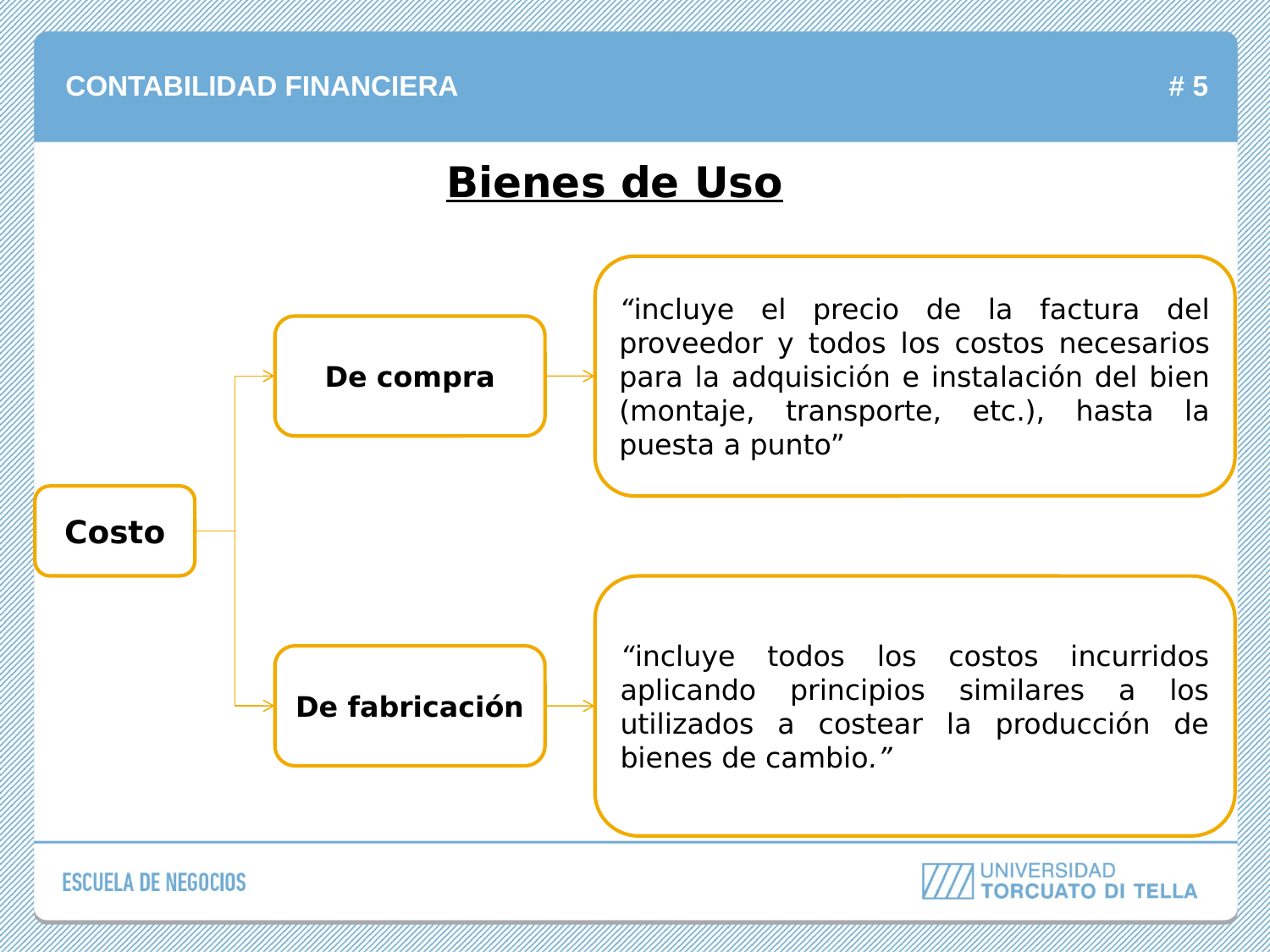

Bienes de Uso
“incluye el precio de la factura del proveedor y todos los costos necesarios para la adquisición e instalación del bien (montaje, transporte, etc.), hasta la puesta a punto”
De compra
Costo
“incluye todos los costos incurridos aplicando principios similares a los utilizados a costear la producción de bienes de cambio.”
De fabricación